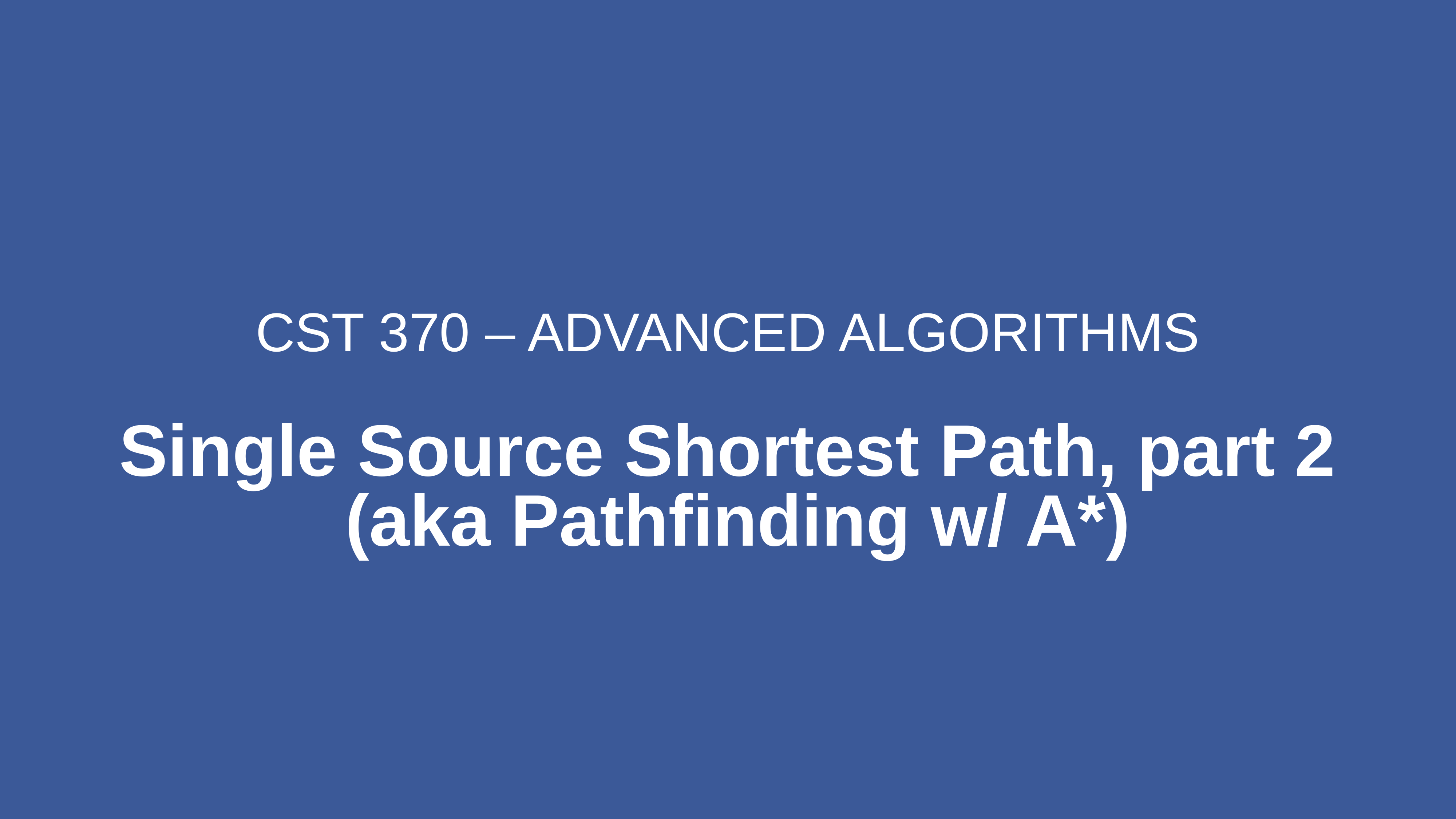

CST 370 – ADVANCED ALGORITHMS

Single Source Shortest Path, part 2
 (aka Pathfinding w/ A*)